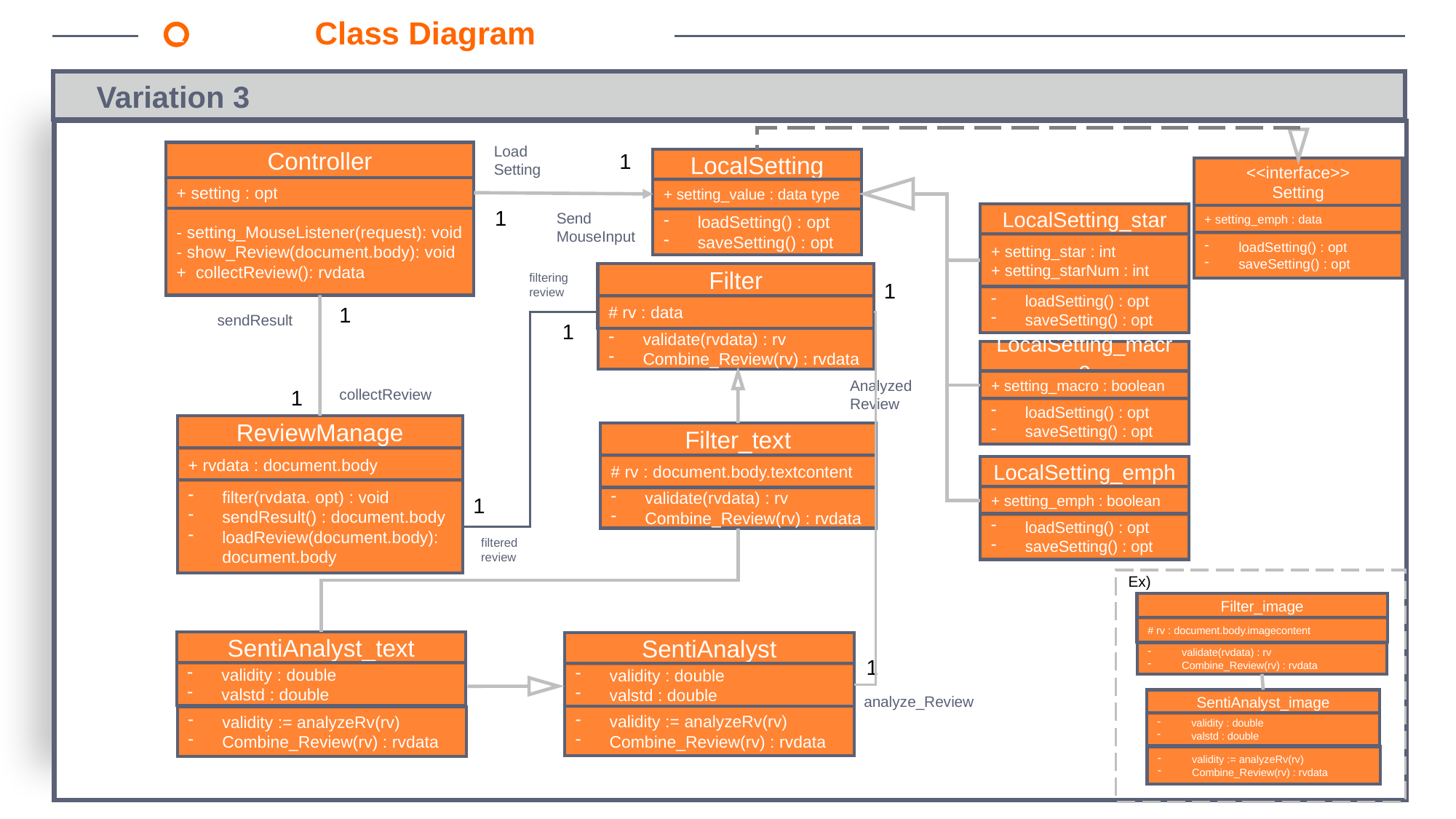

Class Diagram
1

Variation 3
zzzz

Load
Setting
Controller
+ setting : opt
- setting_MouseListener(request): void
- show_Review(document.body): void
+  collectReview(): rvdata
1
LocalSetting
+ setting_value : data type
loadSetting() : opt
saveSetting() : opt
<<interface>>
Setting
+ setting_emph : data
loadSetting() : opt
saveSetting() : opt

1
Send
MouseInput
LocalSetting_star
+ setting_star : int
+ setting_starNum : int
loadSetting() : opt
saveSetting() : opt
Filter
# rv : data
validate(rvdata) : rv
Combine_Review(rv) : rvdata
filtering
review
1
1
sendResult
1
LocalSetting_macro
+ setting_macro : boolean
loadSetting() : opt
saveSetting() : opt
Analyzed
Review

1
collectReview
ReviewManage
+ rvdata : document.body
filter(rvdata. opt) : void
sendResult() : document.body
loadReview(document.body): document.body
Filter_text
# rv : document.body.textcontent
validate(rvdata) : rv
Combine_Review(rv) : rvdata
LocalSetting_emph
+ setting_emph : boolean
loadSetting() : opt
saveSetting() : opt
1
filtered review
Ex)

Filter_image
# rv : document.body.imagecontent
validate(rvdata) : rv
Combine_Review(rv) : rvdata
SentiAnalyst_text
validity : double
valstd : double
validity := analyzeRv(rv)
Combine_Review(rv) : rvdata
SentiAnalyst
validity : double
valstd : double
validity := analyzeRv(rv)
Combine_Review(rv) : rvdata

1
analyze_Review
SentiAnalyst_image
validity : double
valstd : double
validity := analyzeRv(rv)
Combine_Review(rv) : rvdata